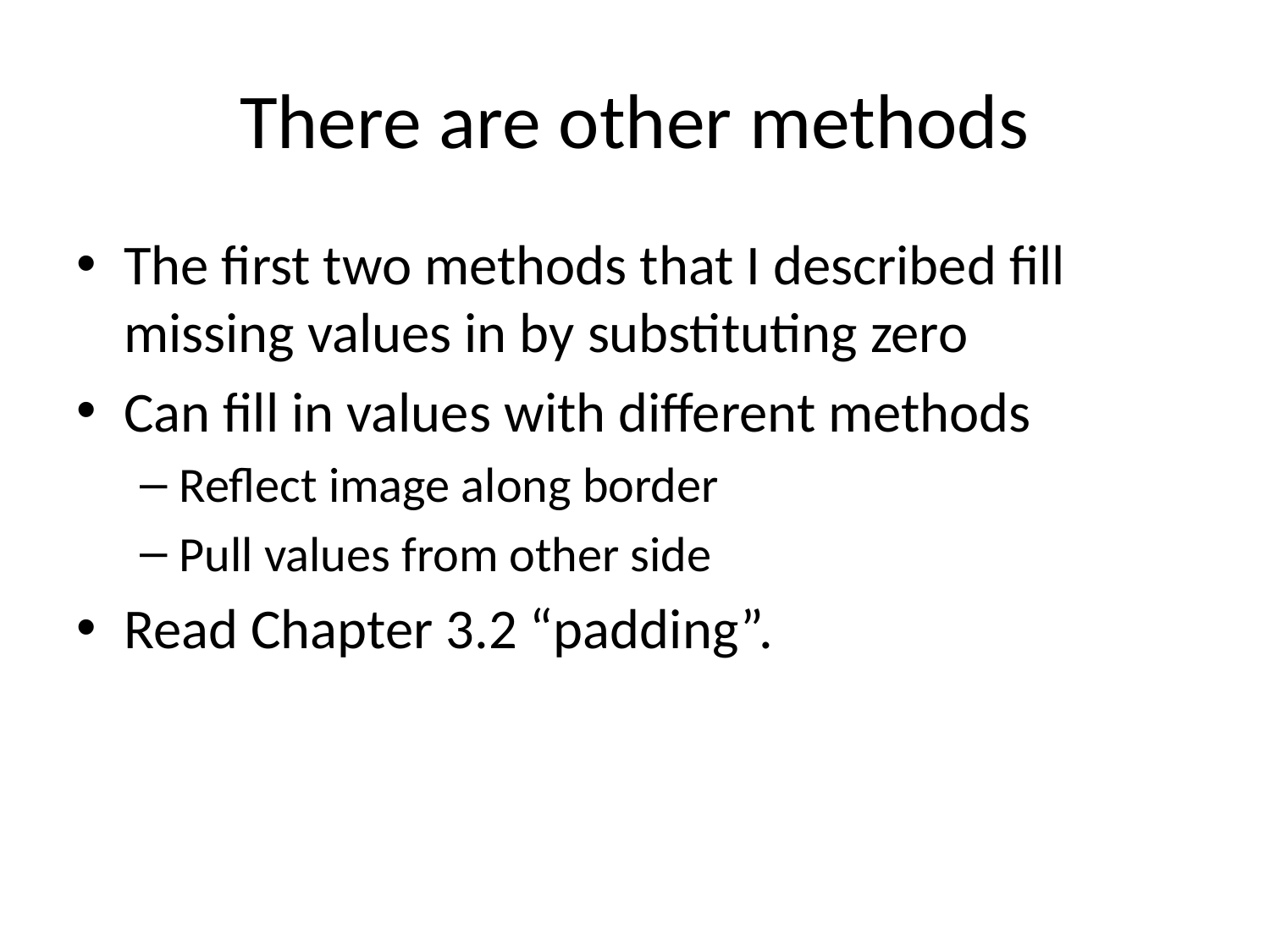

# There are other methods
The first two methods that I described fill missing values in by substituting zero
Can fill in values with different methods
Reflect image along border
Pull values from other side
Read Chapter 3.2 “padding”.